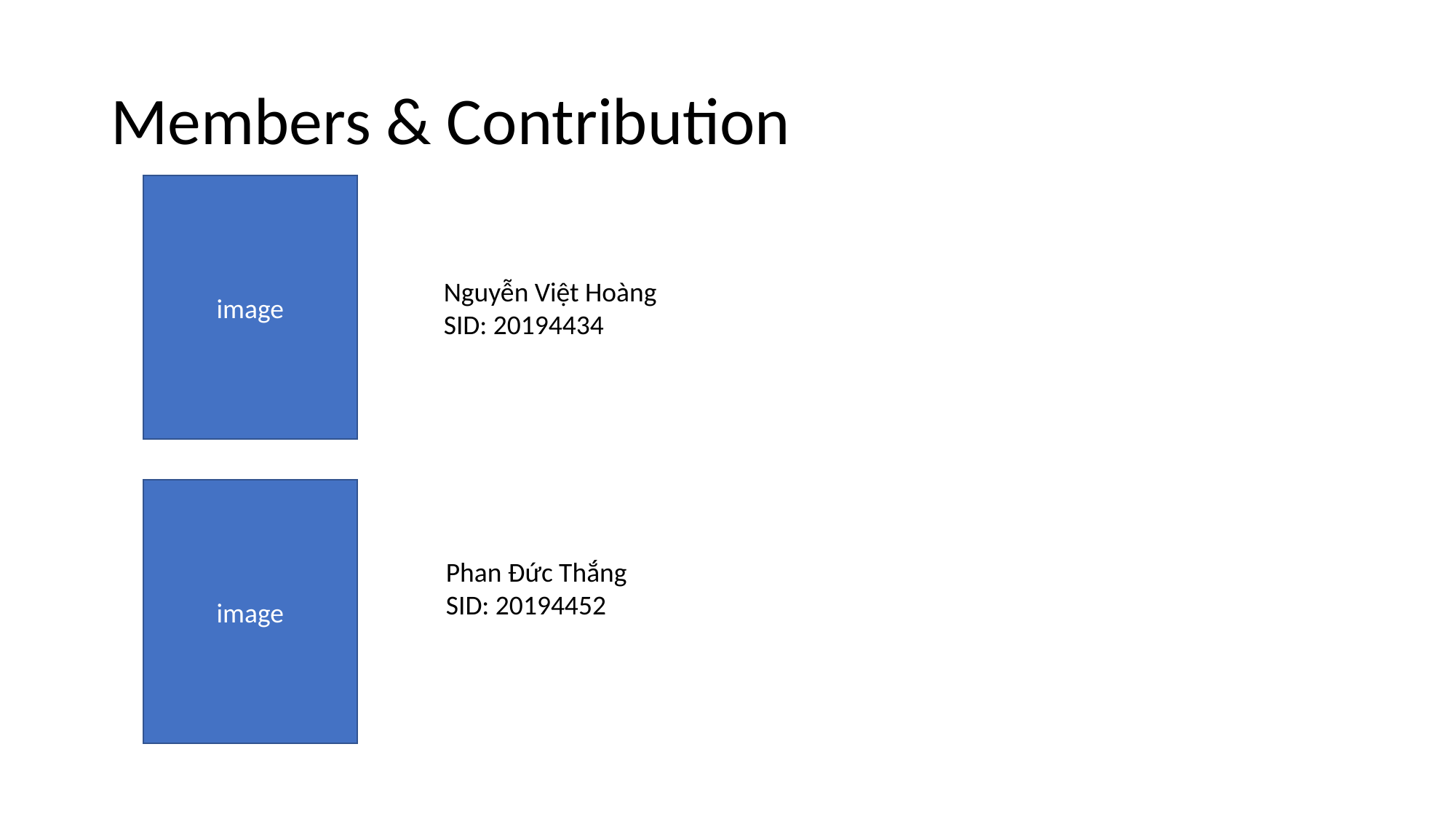

# Members & Contribution
image
Nguyễn Việt Hoàng
SID: 20194434
image
Phan Đức Thắng
SID: 20194452